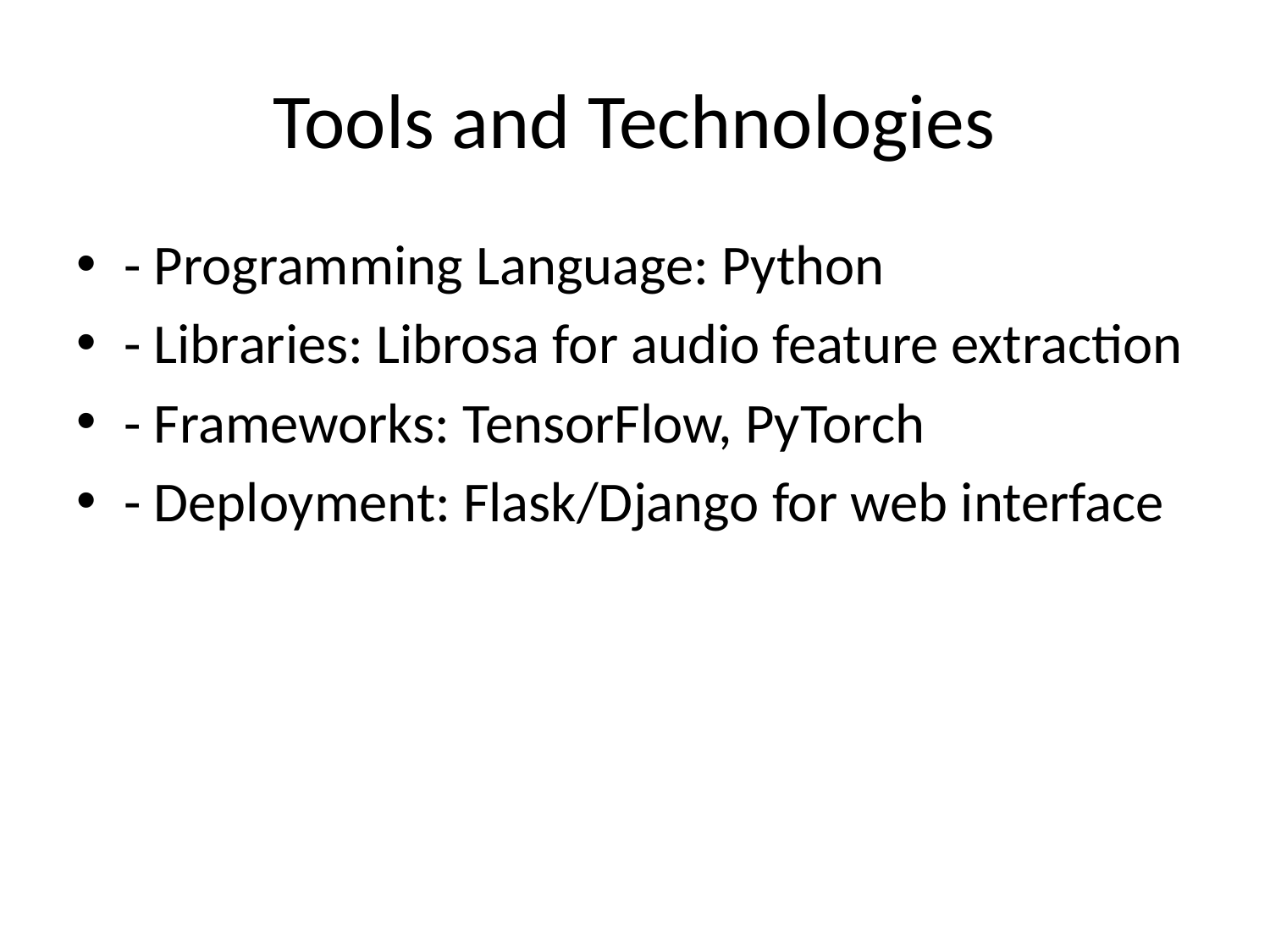

# Tools and Technologies
- Programming Language: Python
- Libraries: Librosa for audio feature extraction
- Frameworks: TensorFlow, PyTorch
- Deployment: Flask/Django for web interface